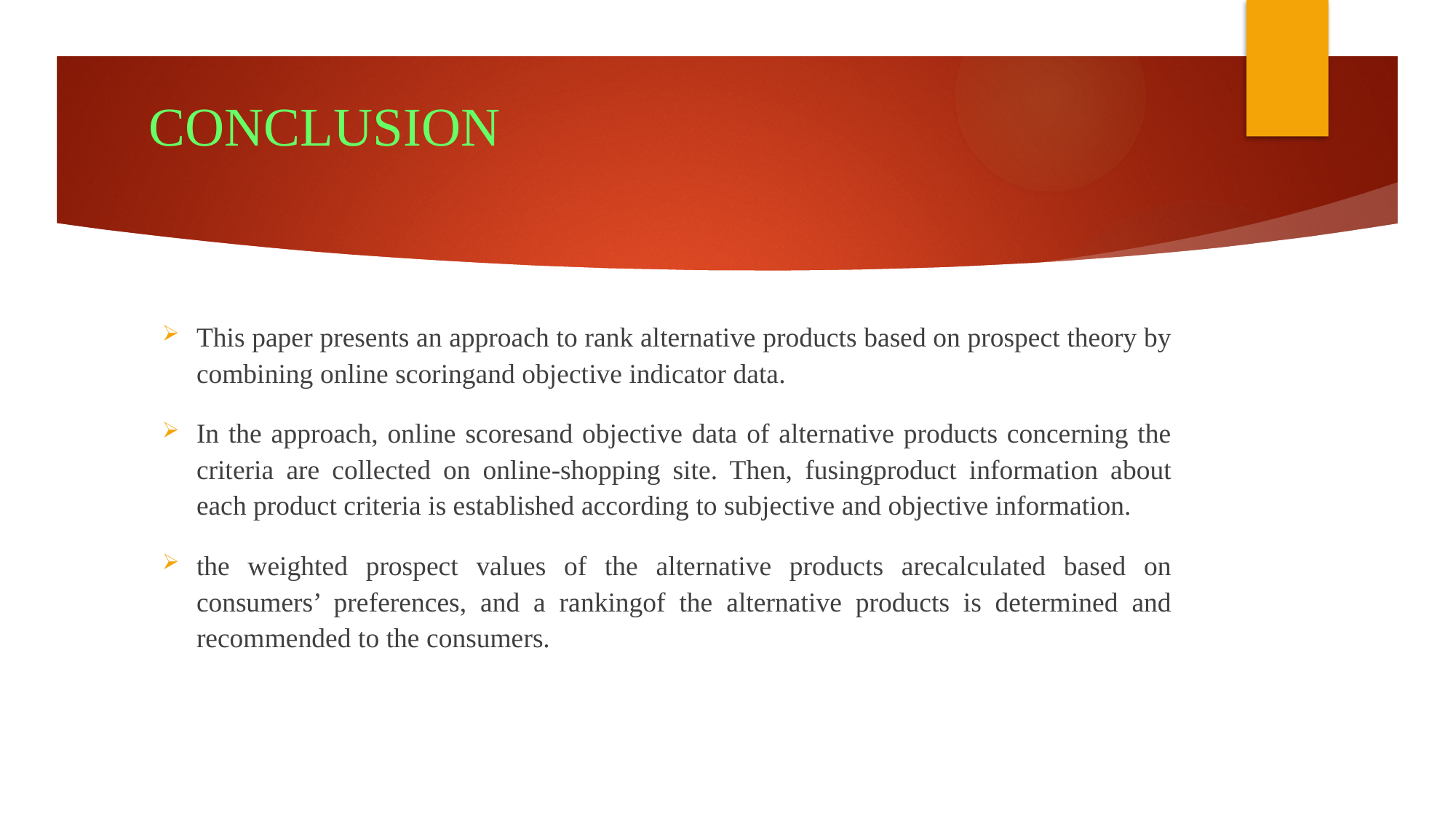

# CONCLUSION
This paper presents an approach to rank alternative products based on prospect theory by combining online scoringand objective indicator data.
In the approach, online scoresand objective data of alternative products concerning the
criteria are collected on online-shopping site. Then, fusingproduct information about each product criteria is established according to subjective and objective information.
the weighted prospect values of the alternative products arecalculated based on consumers’ preferences, and a rankingof the alternative products is determined and recommended to the consumers.